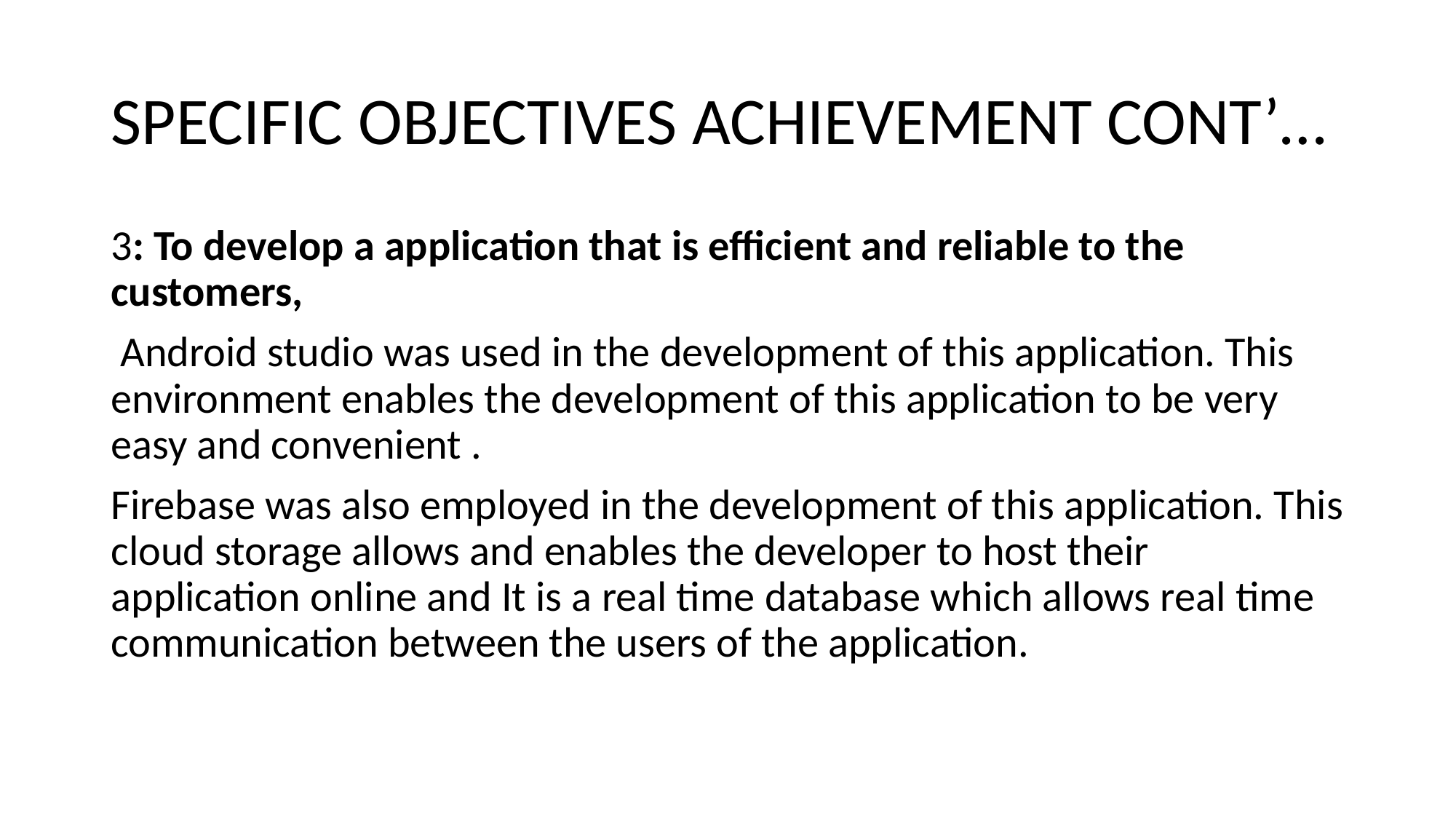

# SPECIFIC OBJECTIVES ACHIEVEMENT CONT’…
3: To develop a application that is efficient and reliable to the customers,
 Android studio was used in the development of this application. This environment enables the development of this application to be very easy and convenient .
Firebase was also employed in the development of this application. This cloud storage allows and enables the developer to host their application online and It is a real time database which allows real time communication between the users of the application.